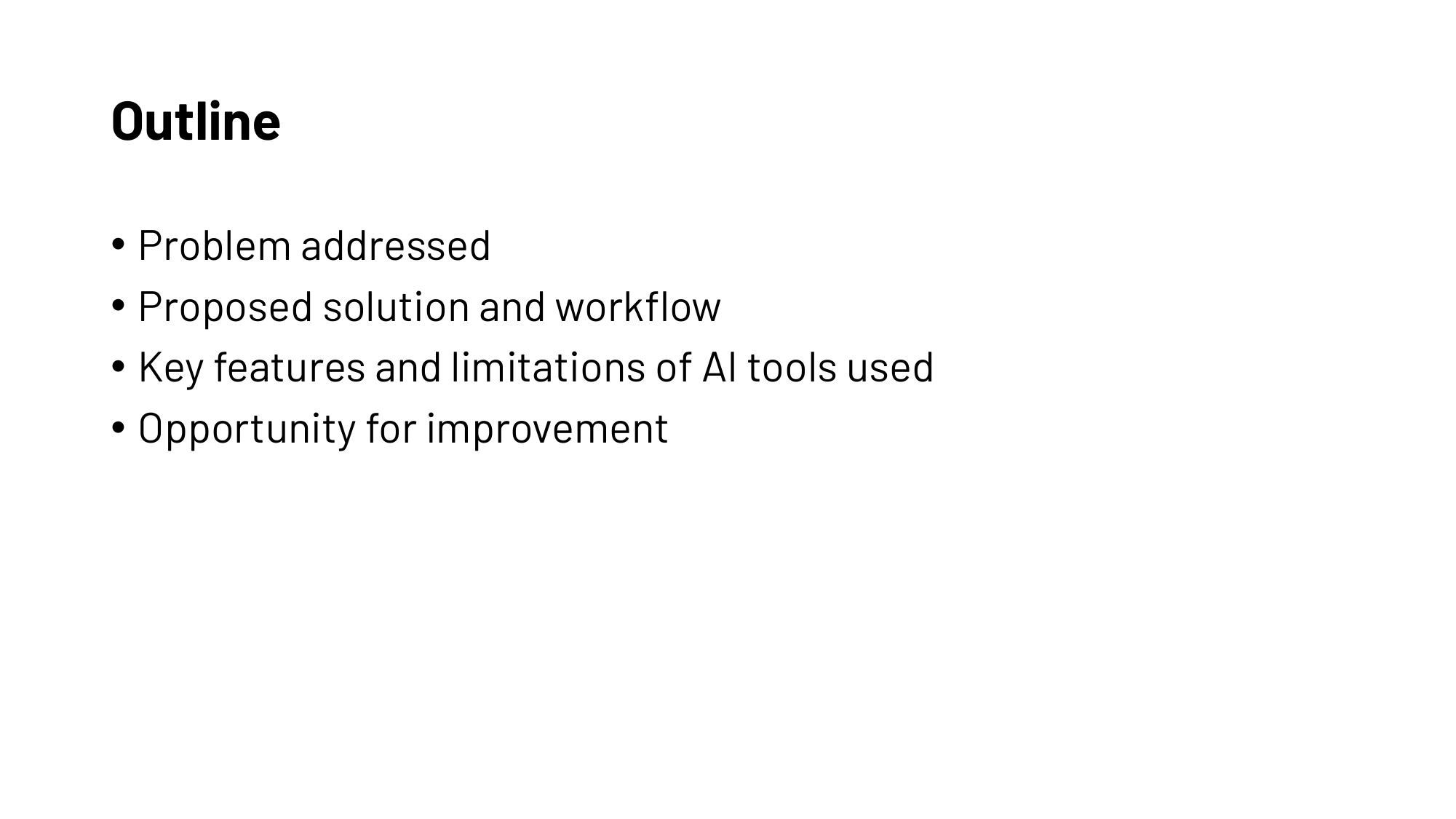

# Outline
Problem addressed
Proposed solution and workflow
Key features and limitations of AI tools used
Opportunity for improvement